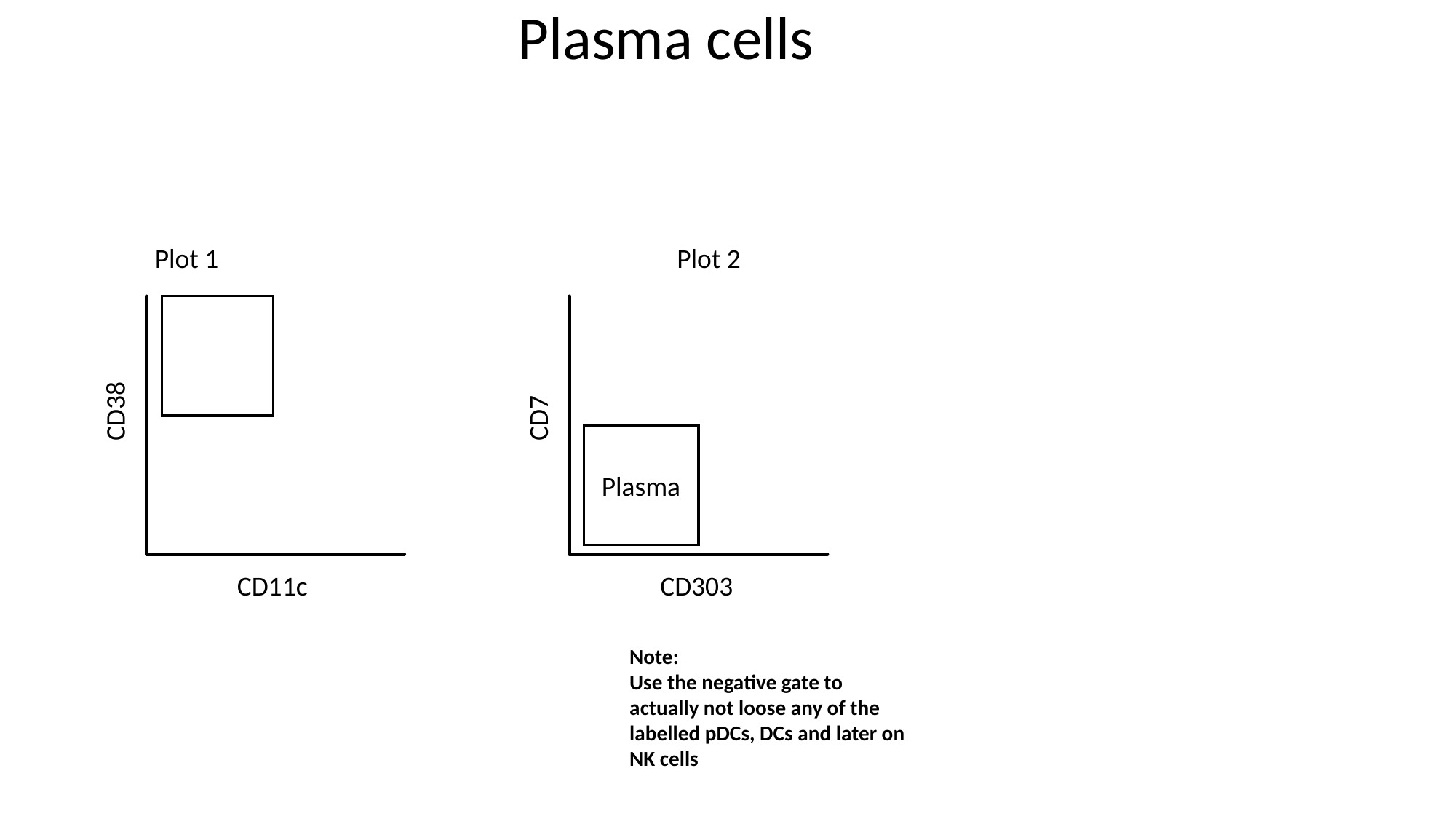

Plasma cells
Plot 1
Plot 2

CD38
CD7

Plasma
CD11c
CD303
Note:
Use the negative gate to actually not loose any of the labelled pDCs, DCs and later on NK cells